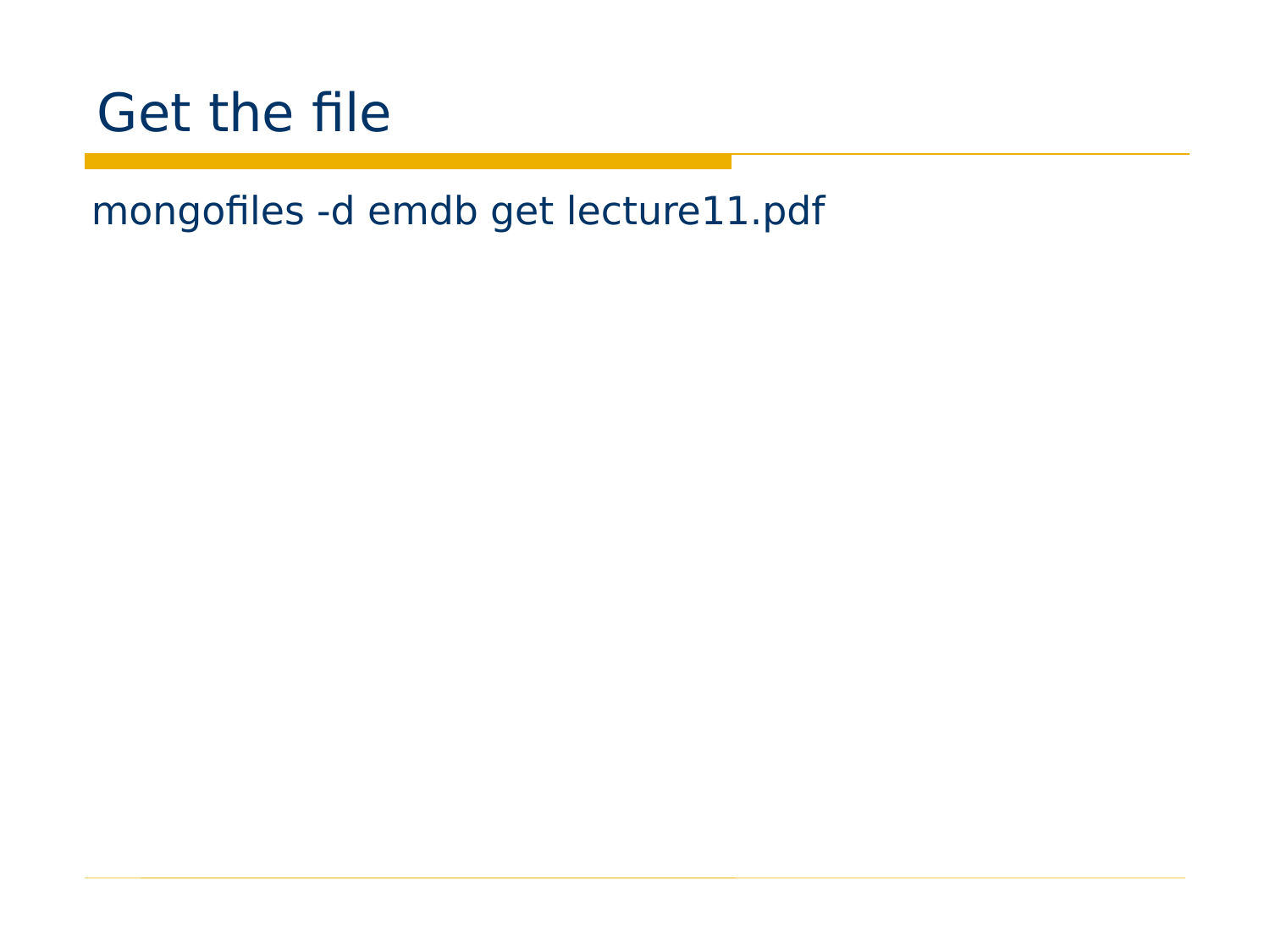

# Get the file
mongofiles -d emdb get lecture11.pdf